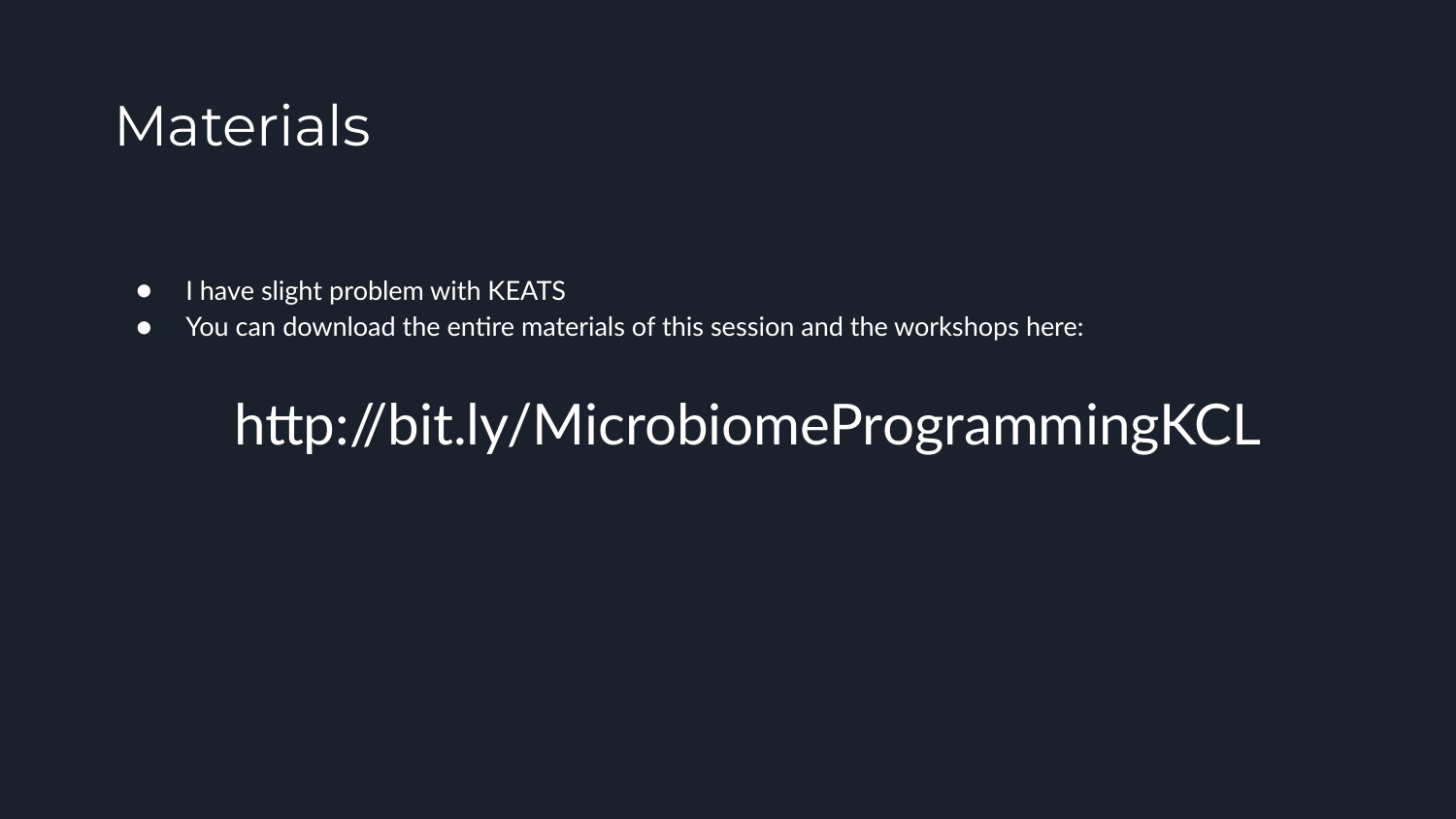

# Materials
I have slight problem with KEATS
You can download the entire materials of this session and the workshops here:

http://bit.ly/MicrobiomeProgrammingKCL